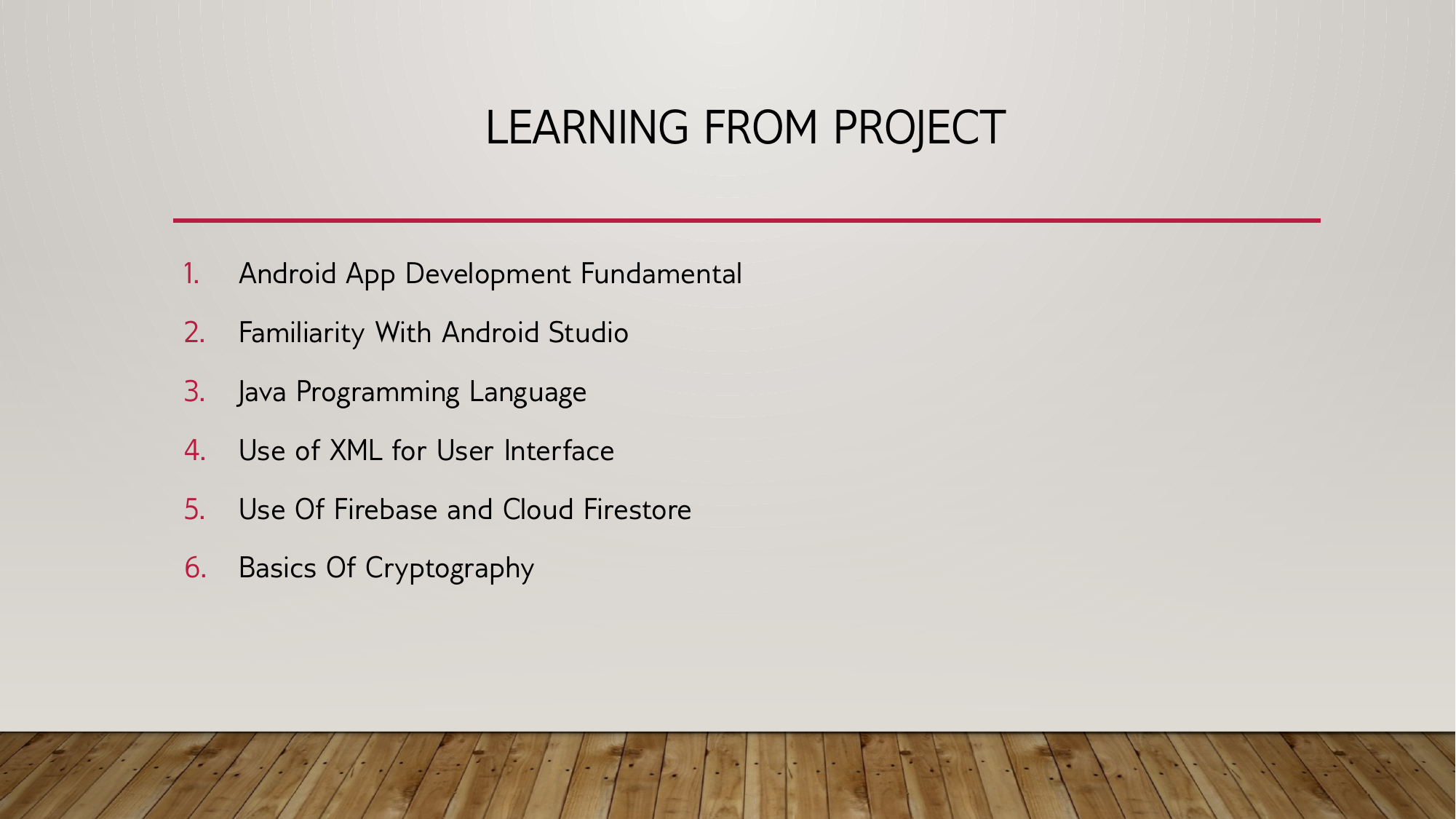

# LEARNING FROM PROJECT
Android App Development Fundamental
Familiarity With Android Studio
Java Programming Language
Use of XML for User Interface
Use Of Firebase and Cloud Firestore
Basics Of Cryptography